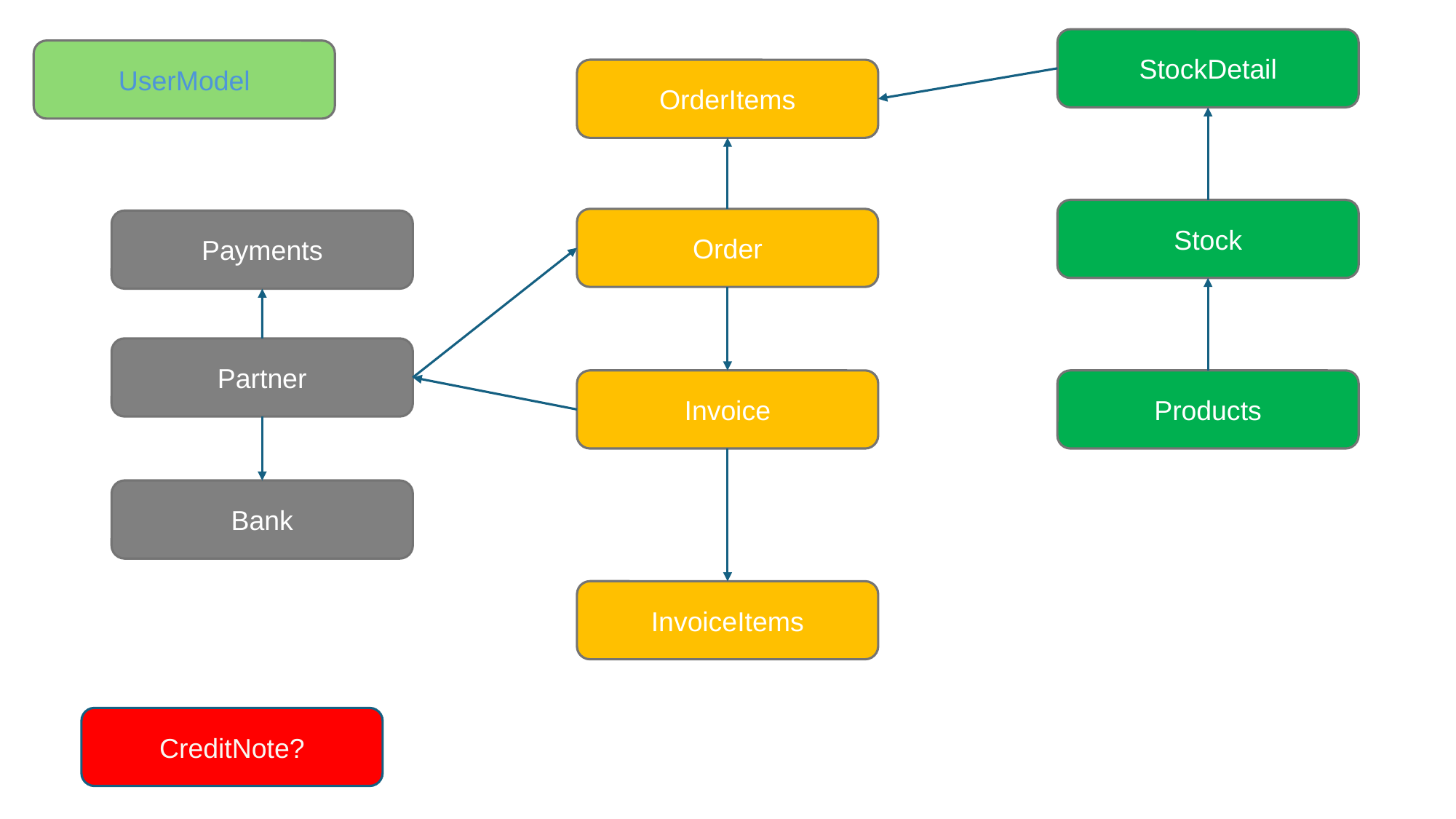

StockDetail
UserModel
OrderItems
Stock
Order
Payments
Partner
Products
Invoice
Bank
InvoiceItems
CreditNote?